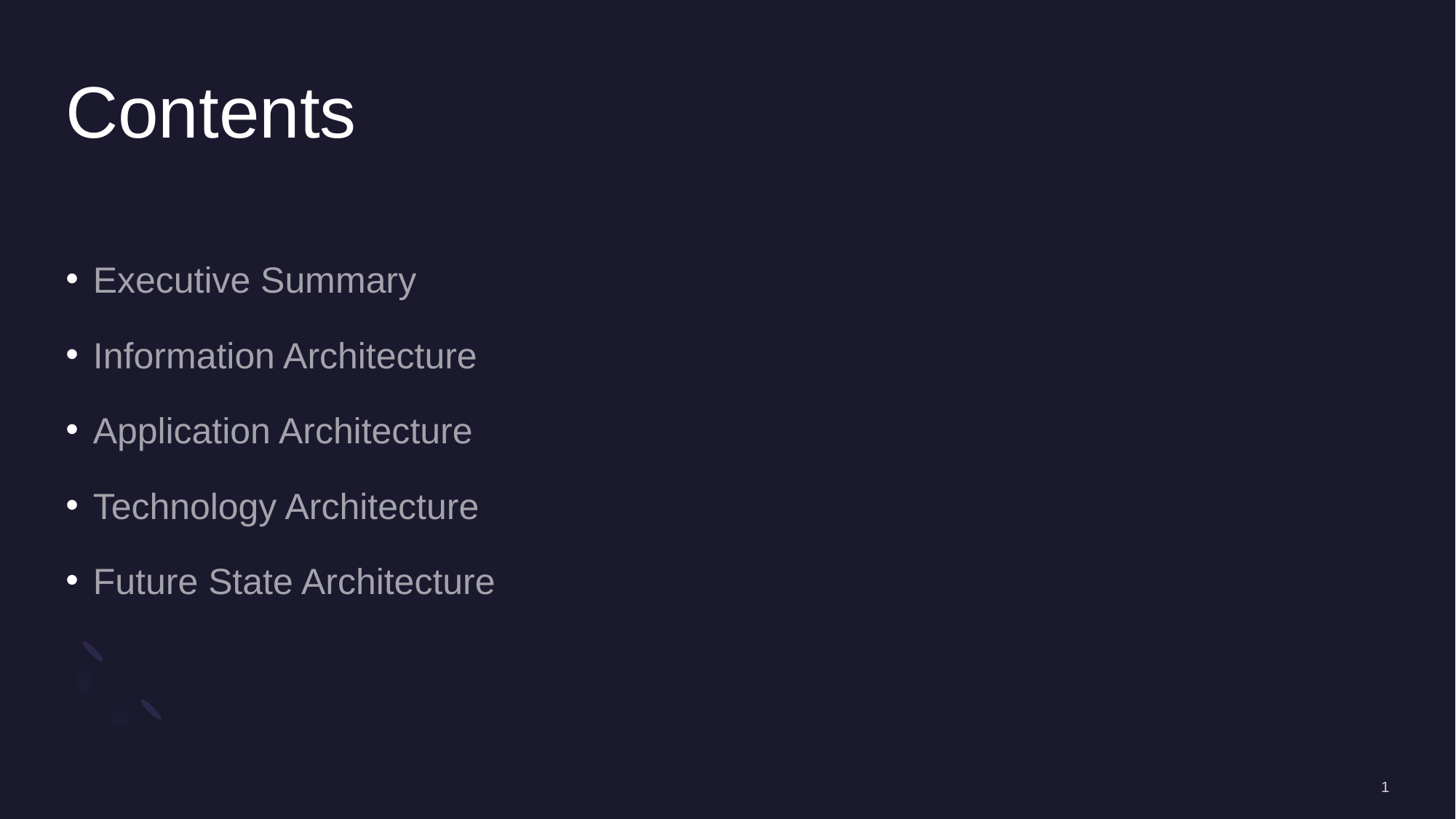

# Contents
Executive Summary
Information Architecture
Application Architecture
Technology Architecture
Future State Architecture
1